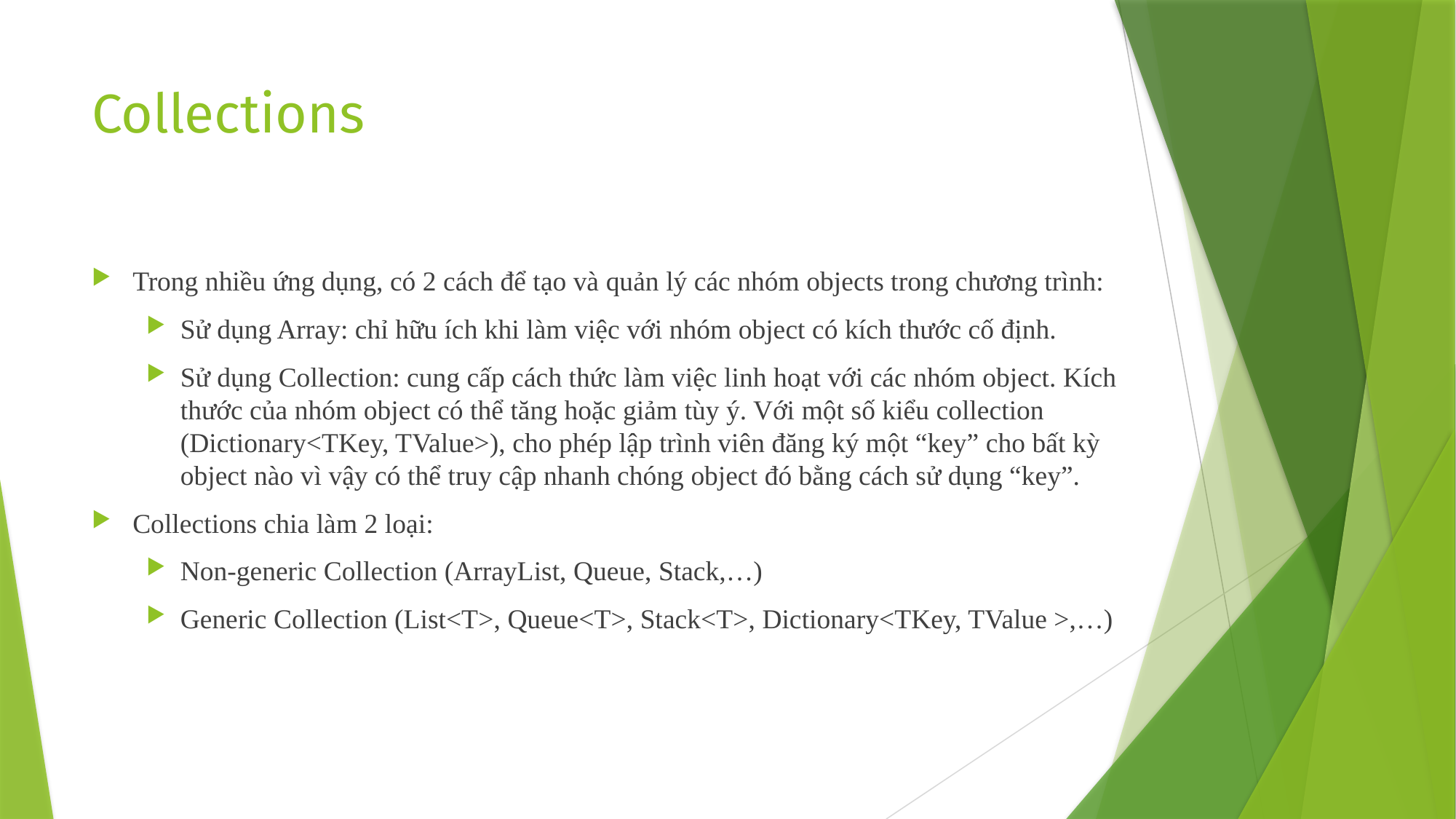

# Collections
Trong nhiều ứng dụng, có 2 cách để tạo và quản lý các nhóm objects trong chương trình:
Sử dụng Array: chỉ hữu ích khi làm việc với nhóm object có kích thước cố định.
Sử dụng Collection: cung cấp cách thức làm việc linh hoạt với các nhóm object. Kích thước của nhóm object có thể tăng hoặc giảm tùy ý. Với một số kiểu collection (Dictionary<TKey, TValue>), cho phép lập trình viên đăng ký một “key” cho bất kỳ object nào vì vậy có thể truy cập nhanh chóng object đó bằng cách sử dụng “key”.
Collections chia làm 2 loại:
Non-generic Collection (ArrayList, Queue, Stack,…)
Generic Collection (List<T>, Queue<T>, Stack<T>, Dictionary<TKey, TValue >,…)